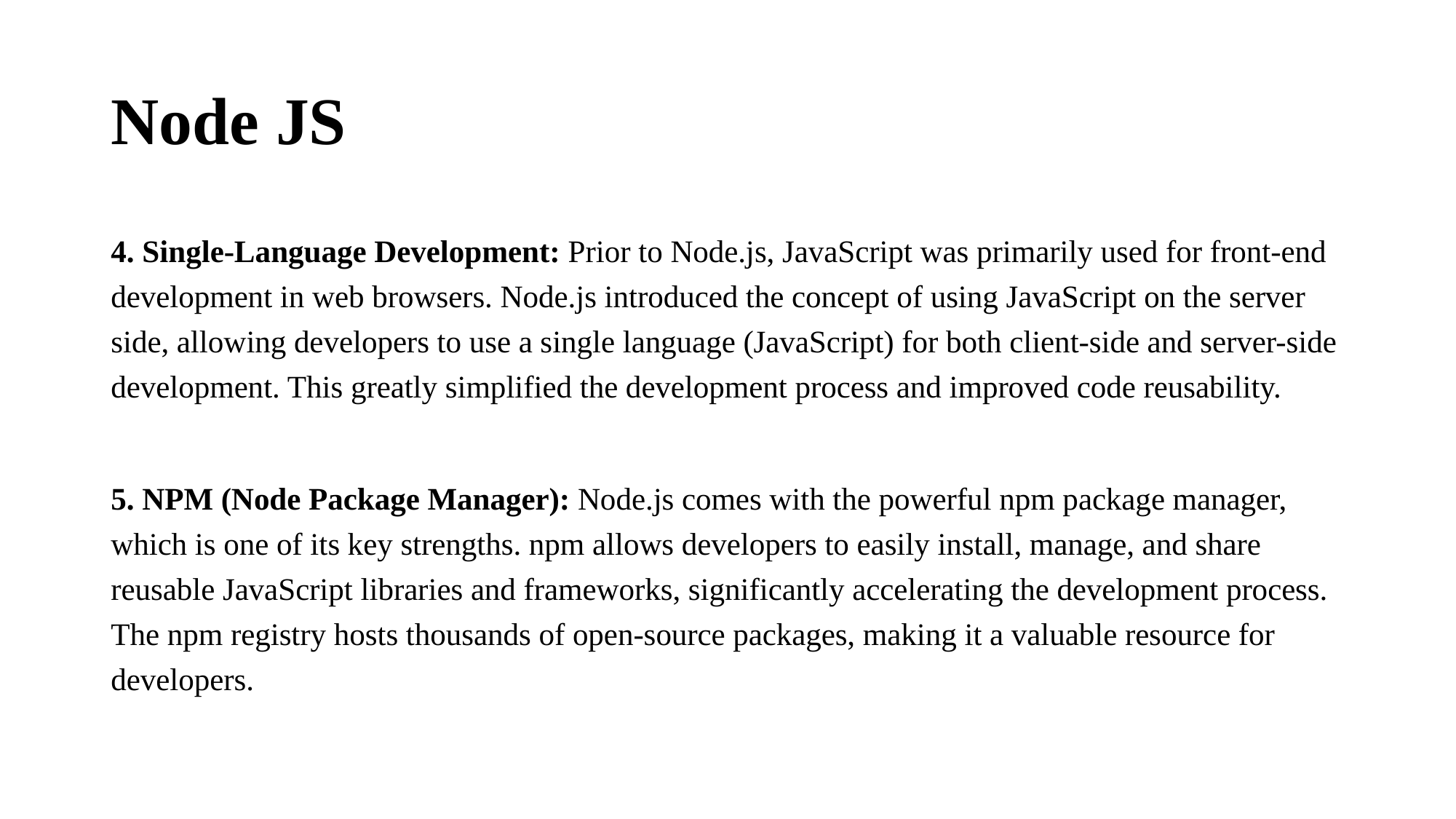

# Node JS
4. Single-Language Development: Prior to Node.js, JavaScript was primarily used for front-end development in web browsers. Node.js introduced the concept of using JavaScript on the server side, allowing developers to use a single language (JavaScript) for both client-side and server-side development. This greatly simplified the development process and improved code reusability.

5. NPM (Node Package Manager): Node.js comes with the powerful npm package manager, which is one of its key strengths. npm allows developers to easily install, manage, and share reusable JavaScript libraries and frameworks, significantly accelerating the development process. The npm registry hosts thousands of open-source packages, making it a valuable resource for developers.